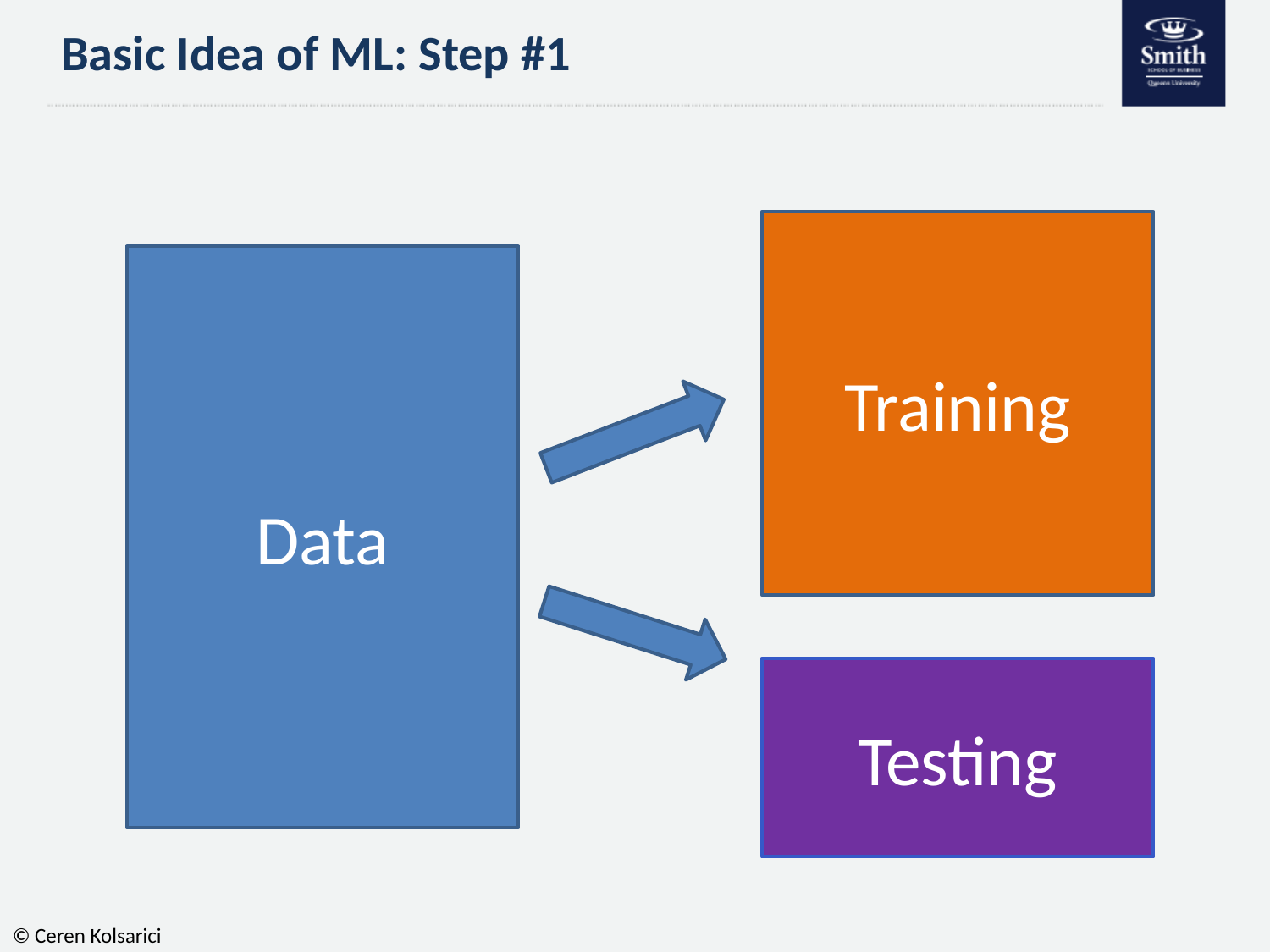

# Basic Idea of ML: Step #1
Training
Data

Testing
© Ceren Kolsarici